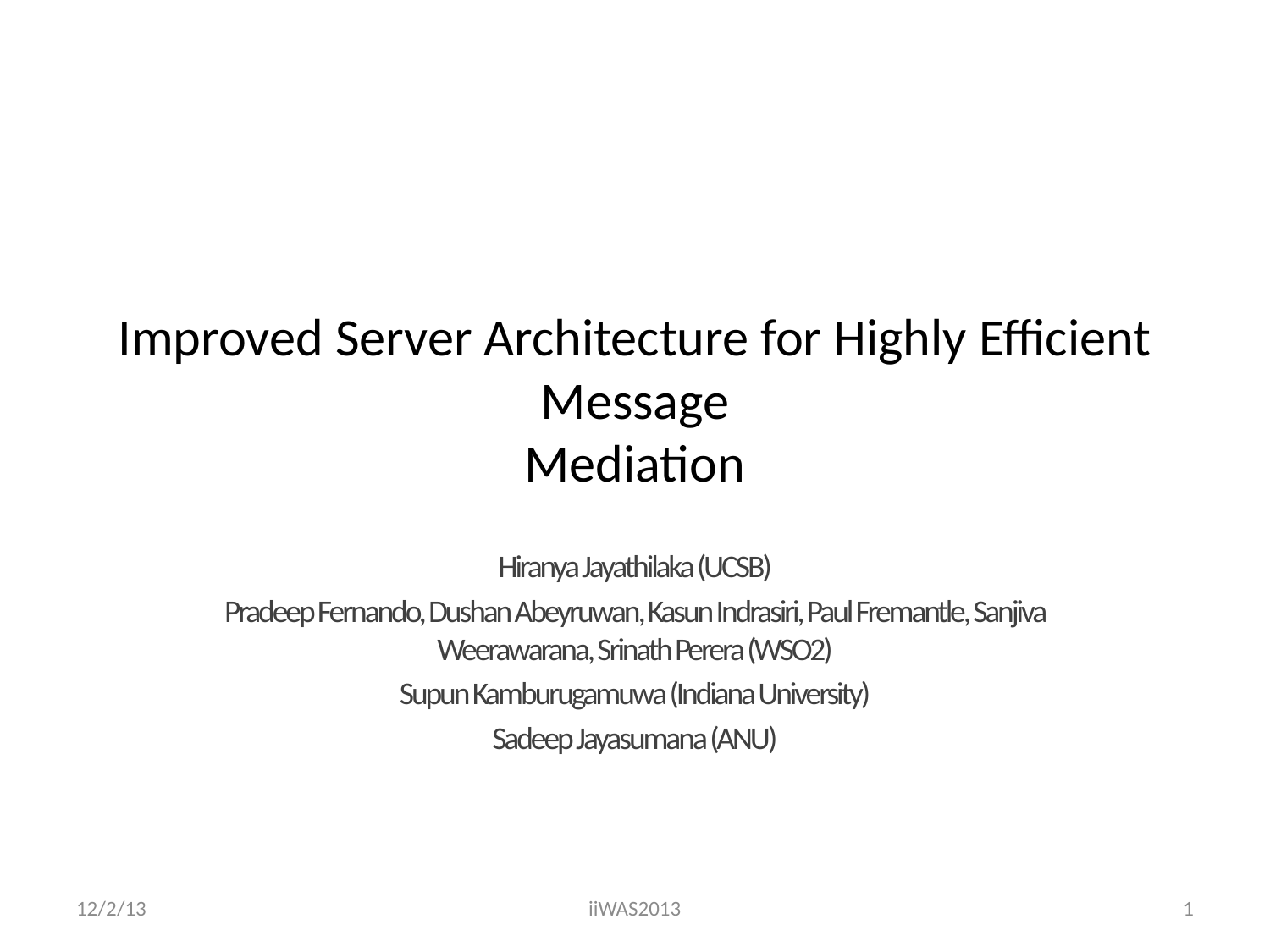

# Improved Server Architecture for Highly Efficient Message Mediation
Hiranya Jayathilaka (UCSB)
Pradeep Fernando, Dushan Abeyruwan, Kasun Indrasiri, Paul Fremantle, Sanjiva Weerawarana, Srinath Perera (WSO2)
Supun Kamburugamuwa (Indiana University)
Sadeep Jayasumana (ANU)
12/2/13
iiWAS2013
1